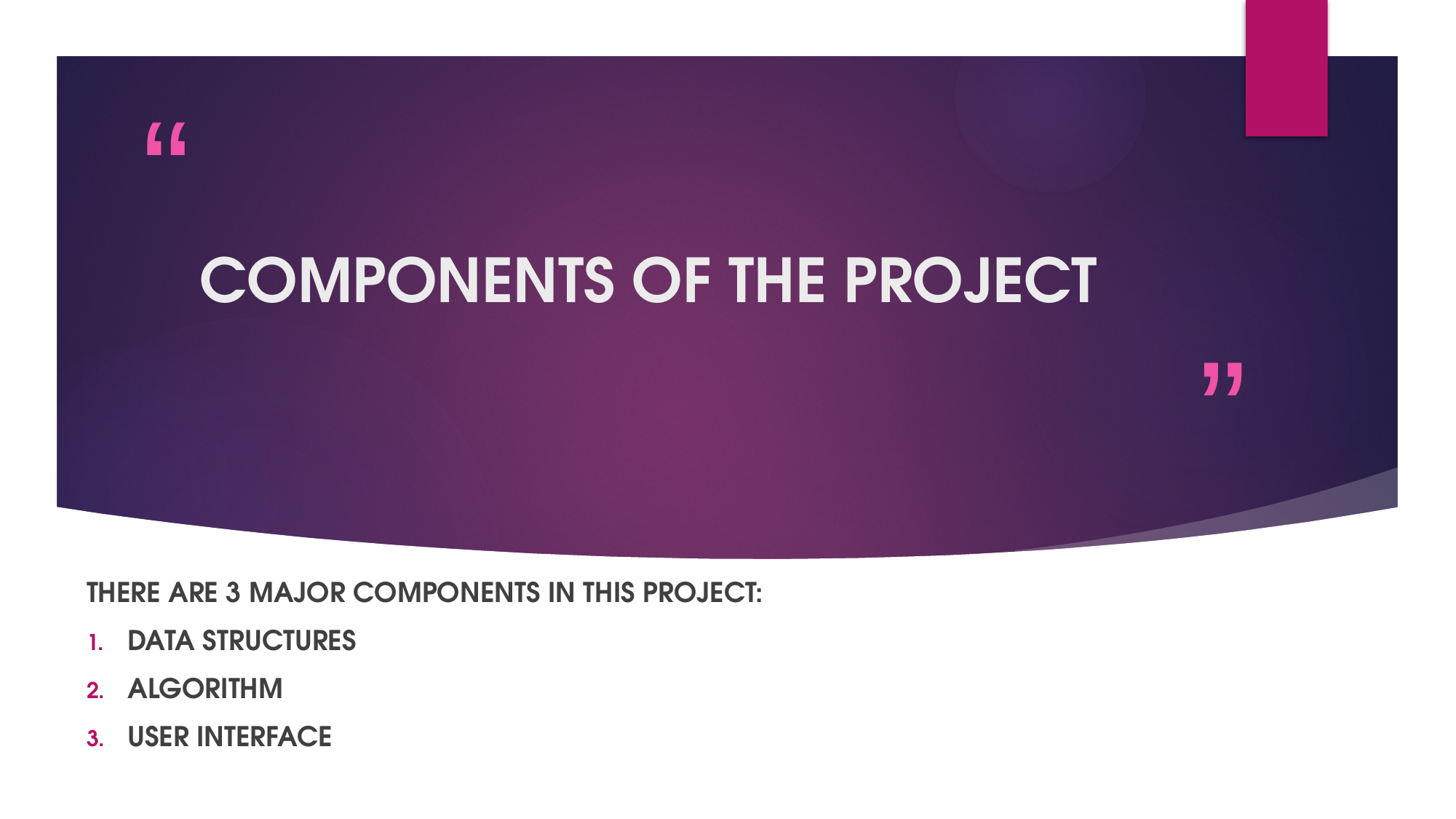

# COMPONENTS OF THE PROJECT
THERE ARE 3 MAJOR COMPONENTS IN THIS PROJECT:
DATA STRUCTURES
ALGORITHM
USER INTERFACE